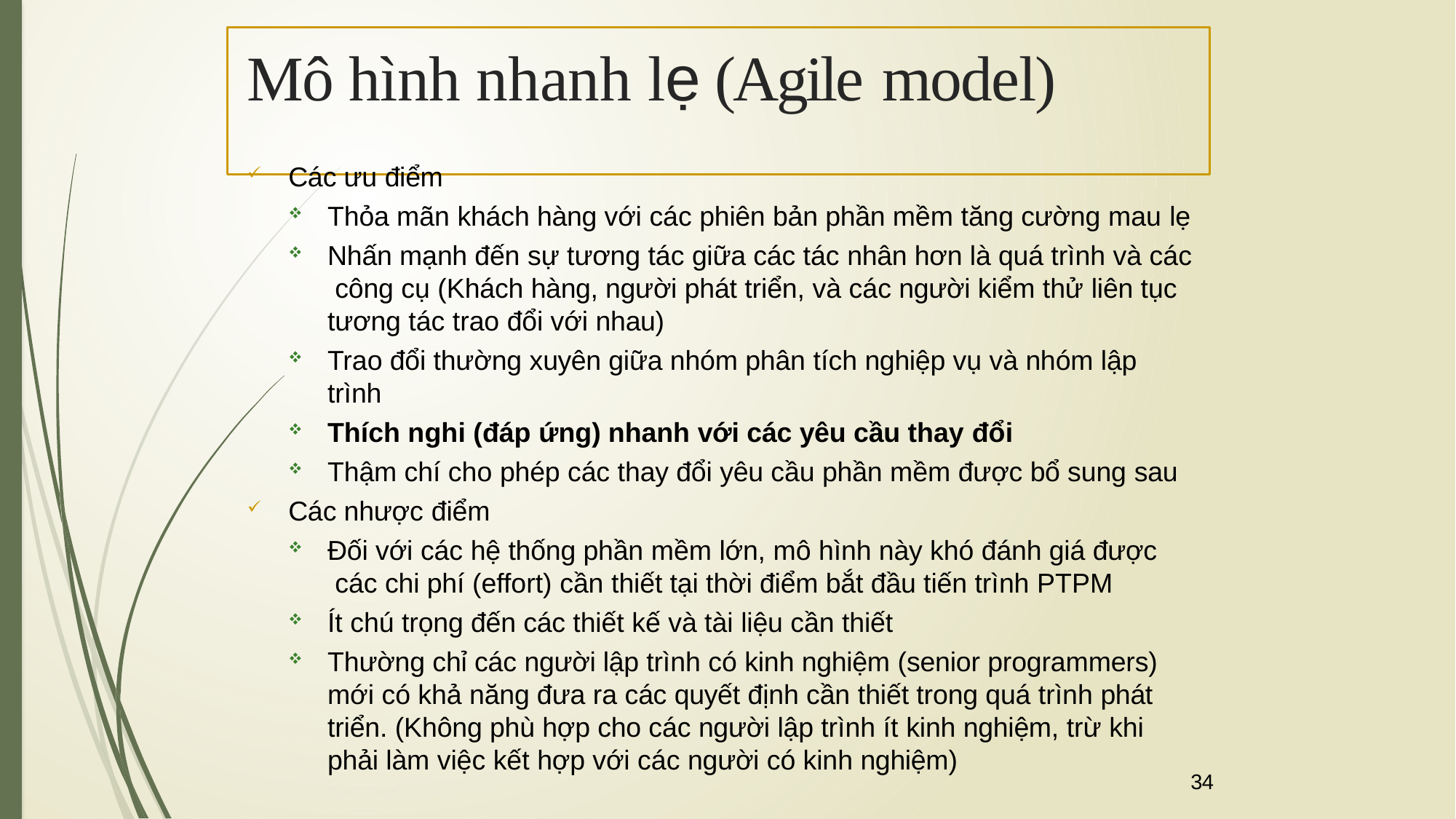

# Mô hình nhanh lẹ (Agile model)
Các ưu điểm
Thỏa mãn khách hàng với các phiên bản phần mềm tăng cường mau lẹ
Nhấn mạnh đến sự tương tác giữa các tác nhân hơn là quá trình và các  công cụ (Khách hàng, người phát triển, và các người kiểm thử liên tục  tương tác trao đổi với nhau)
Trao đổi thường xuyên giữa nhóm phân tích nghiệp vụ và nhóm lập trình
Thích nghi (đáp ứng) nhanh với các yêu cầu thay đổi
Thậm chí cho phép các thay đổi yêu cầu phần mềm được bổ sung sau
Các nhược điểm
Đối với các hệ thống phần mềm lớn, mô hình này khó đánh giá được  các chi phí (effort) cần thiết tại thời điểm bắt đầu tiến trình PTPM
Ít chú trọng đến các thiết kế và tài liệu cần thiết
Thường chỉ các người lập trình có kinh nghiệm (senior programmers)  mới có khả năng đưa ra các quyết định cần thiết trong quá trình phát  triển. (Không phù hợp cho các người lập trình ít kinh nghiệm, trừ khi  phải làm việc kết hợp với các người có kinh nghiệm)
34